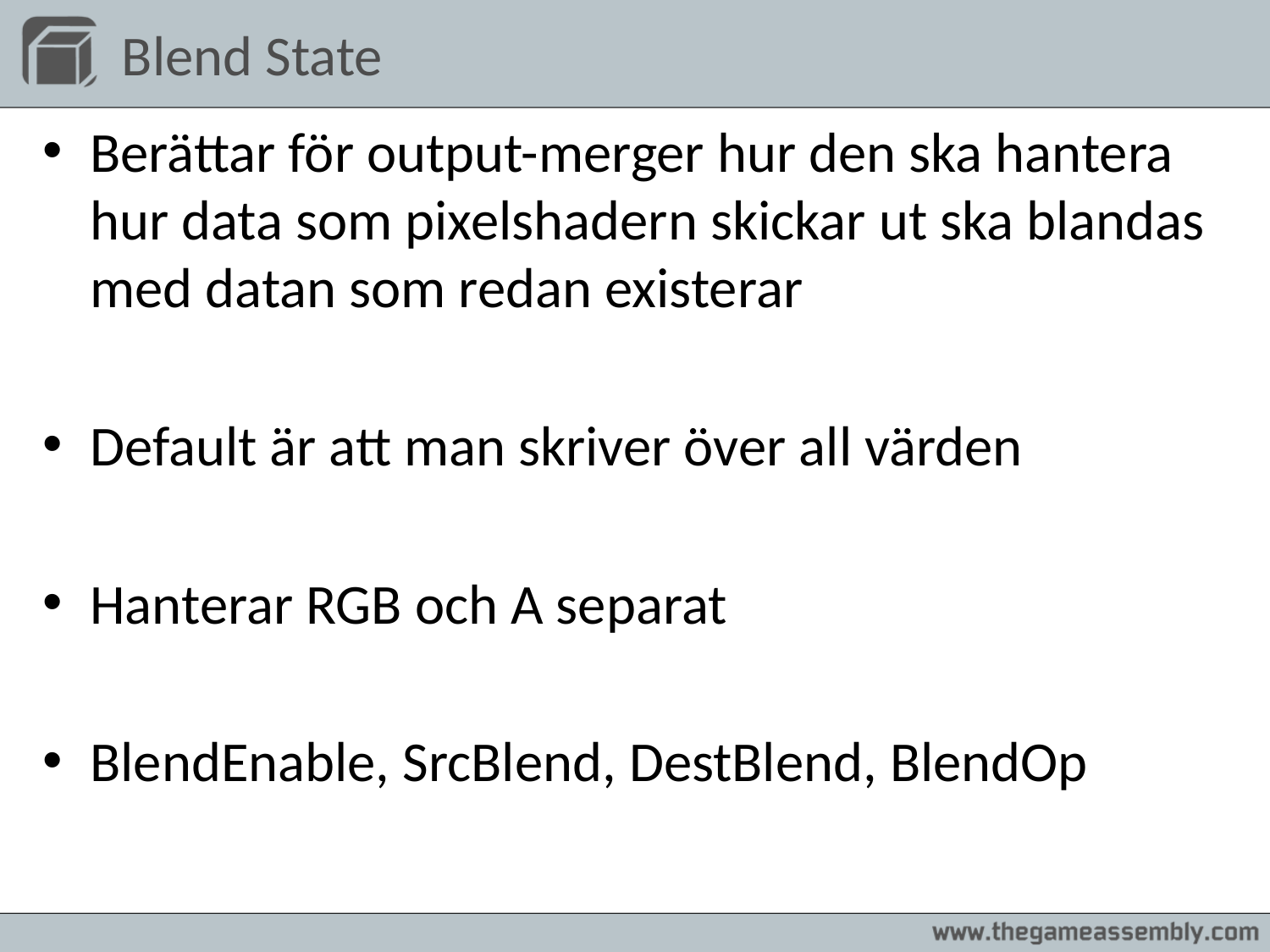

# Blend State
Berättar för output-merger hur den ska hantera hur data som pixelshadern skickar ut ska blandas med datan som redan existerar

Default är att man skriver över all värden

Hanterar RGB och A separat

BlendEnable, SrcBlend, DestBlend, BlendOp